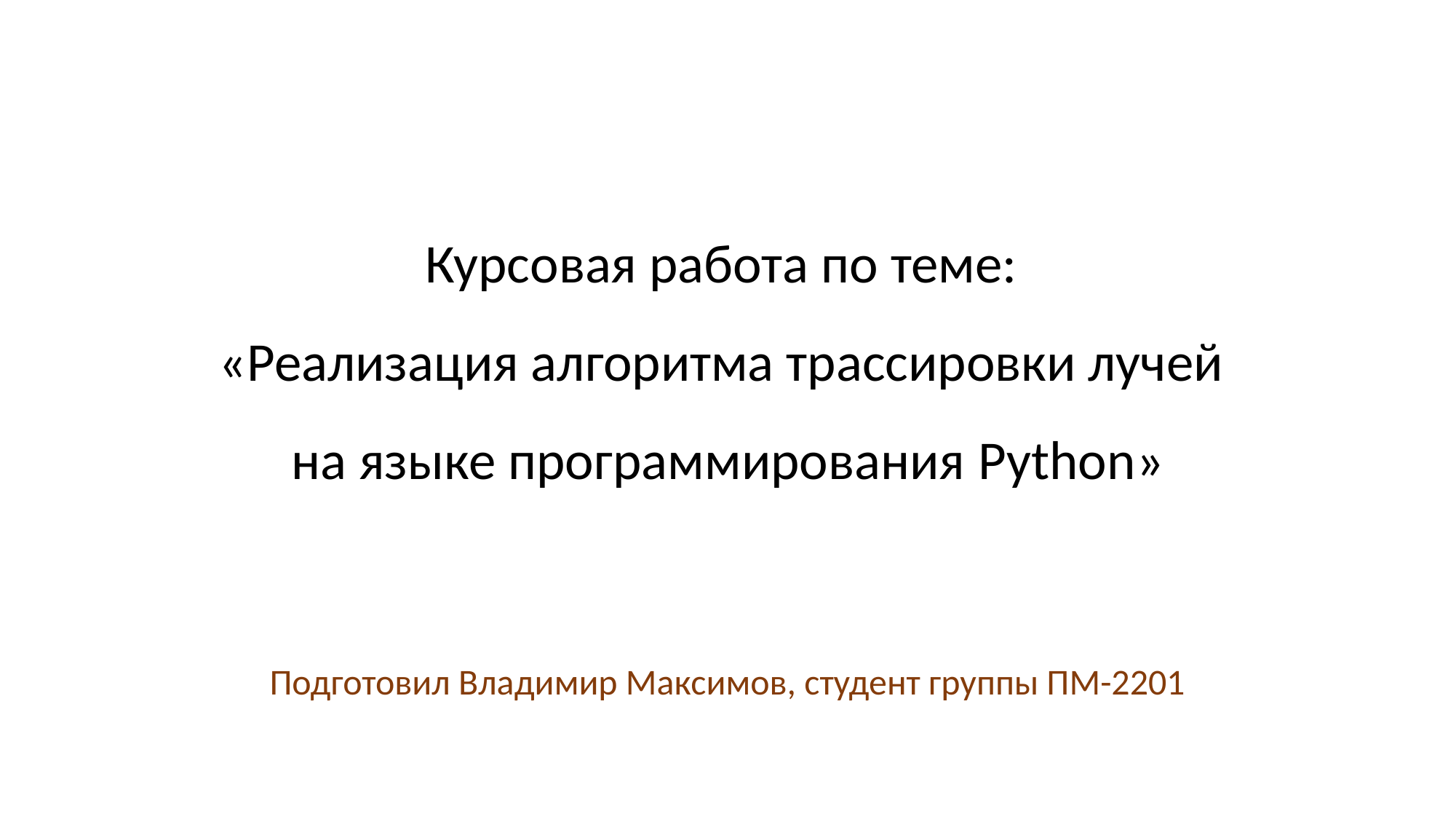

# Курсовая работа по теме: «Реализация алгоритма трассировки лучей на языке программирования Python»
Подготовил Владимир Максимов, студент группы ПМ-2201